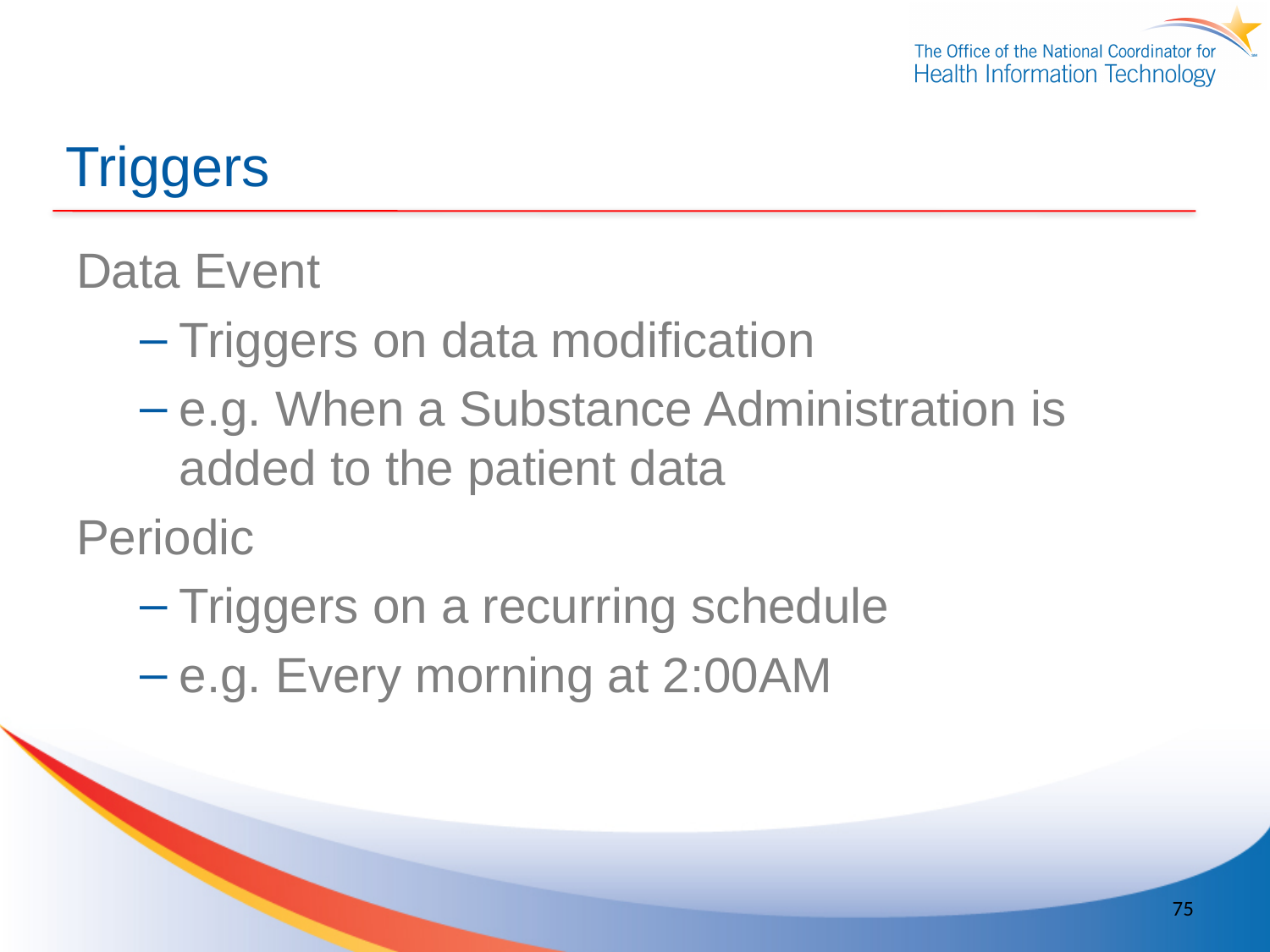

# Triggers
Data Event
Triggers on data modification
e.g. When a Substance Administration is added to the patient data
Periodic
Triggers on a recurring schedule
e.g. Every morning at 2:00AM
75